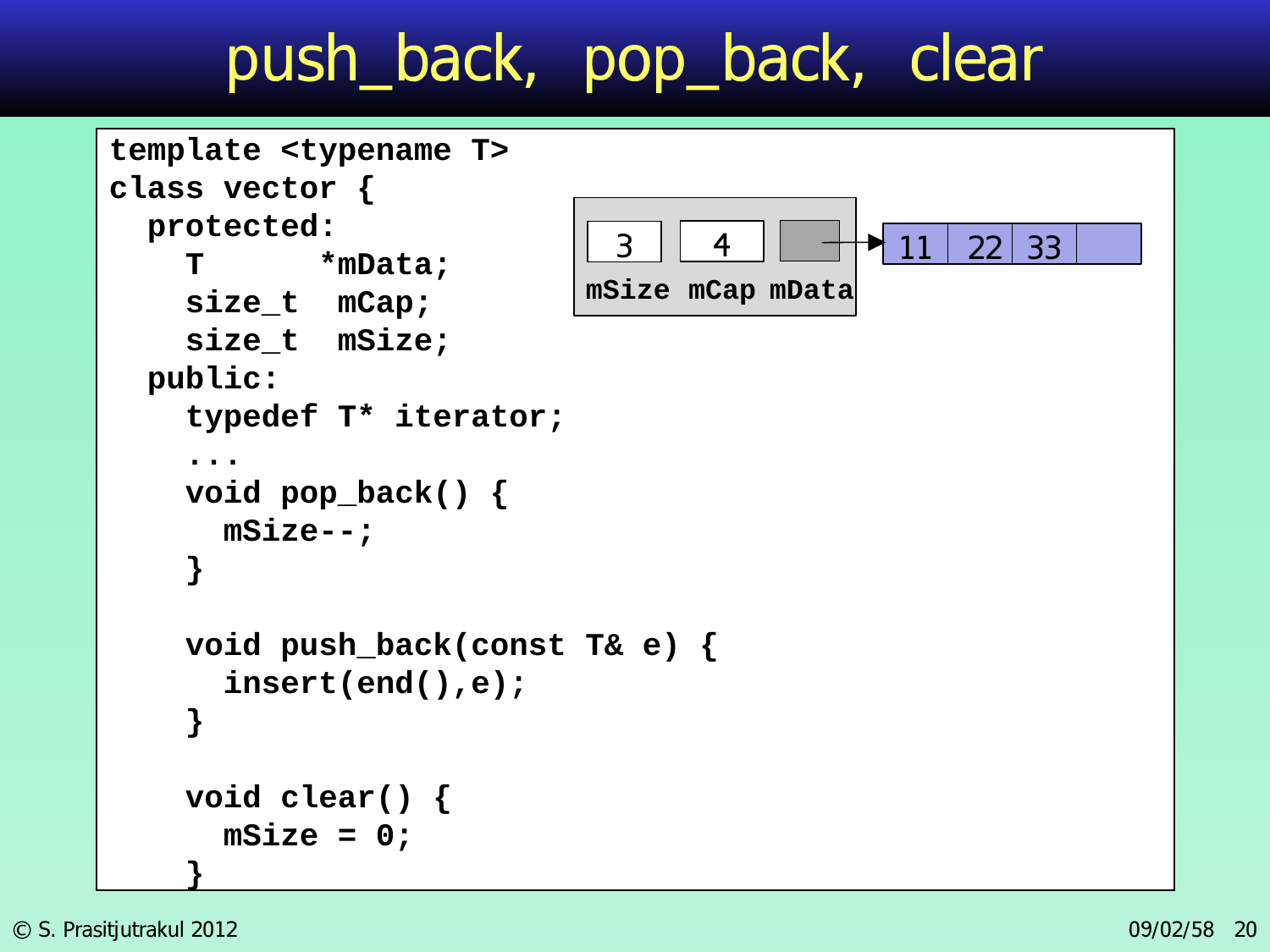

# push_back,  pop_back,  clear
template <typename T>
class vector {
  protected:
    T      *mData;
    size_t  mCap;
    size_t  mSize;
  public:
    typedef T* iterator;
    ...
    void pop_back() {
      mSize--;
    }

    void push_back(const T& e) {
      insert(end(),e);
    }

    void clear() {
      mSize = 0;
    }

4
3
11
 22
33

mSize
mCap
mData